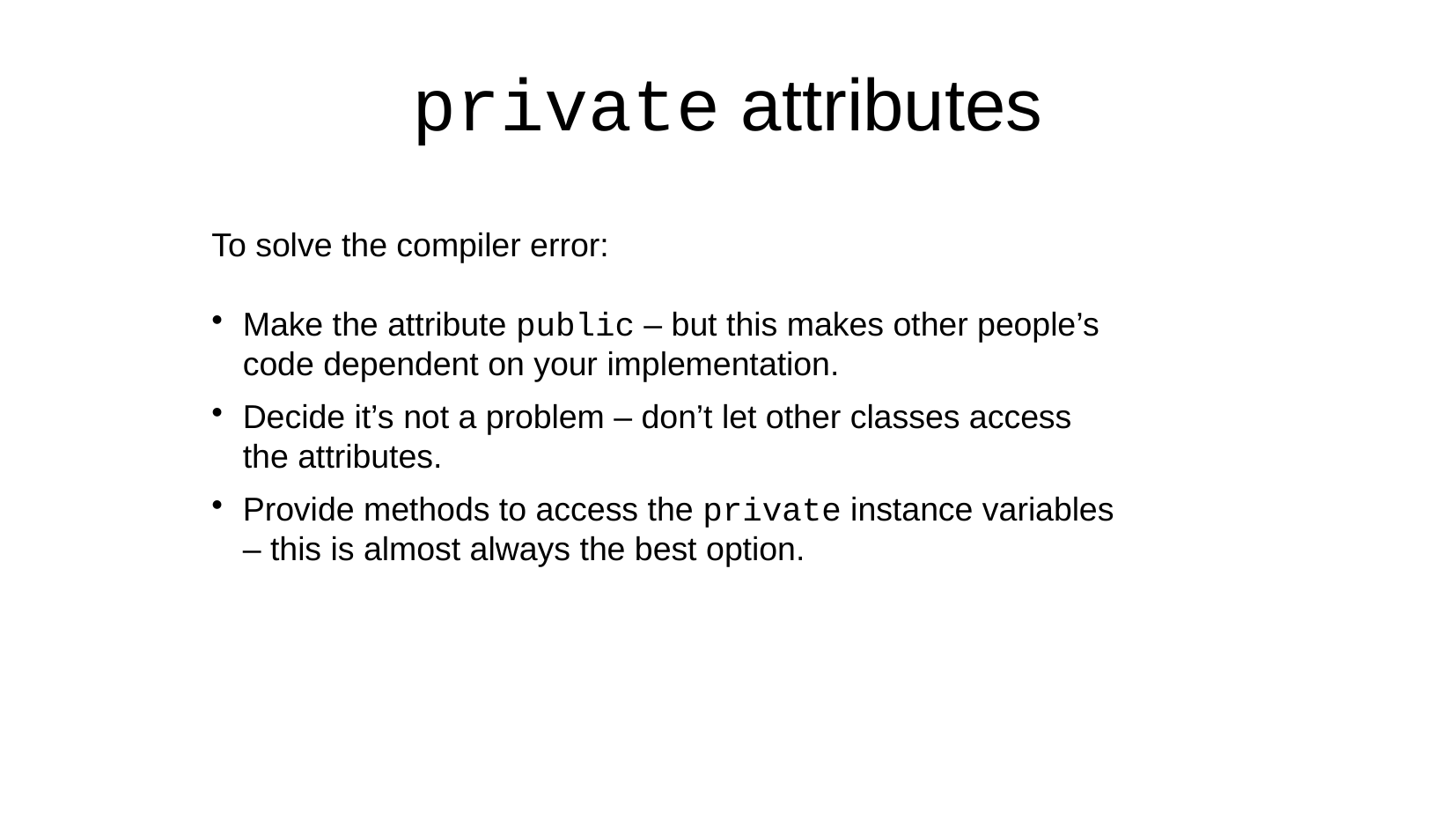

private attributes
To solve the compiler error:

Make the attribute public – but this makes other people’s code dependent on your implementation.
Decide it’s not a problem – don’t let other classes access the attributes.
Provide methods to access the private instance variables – this is almost always the best option.